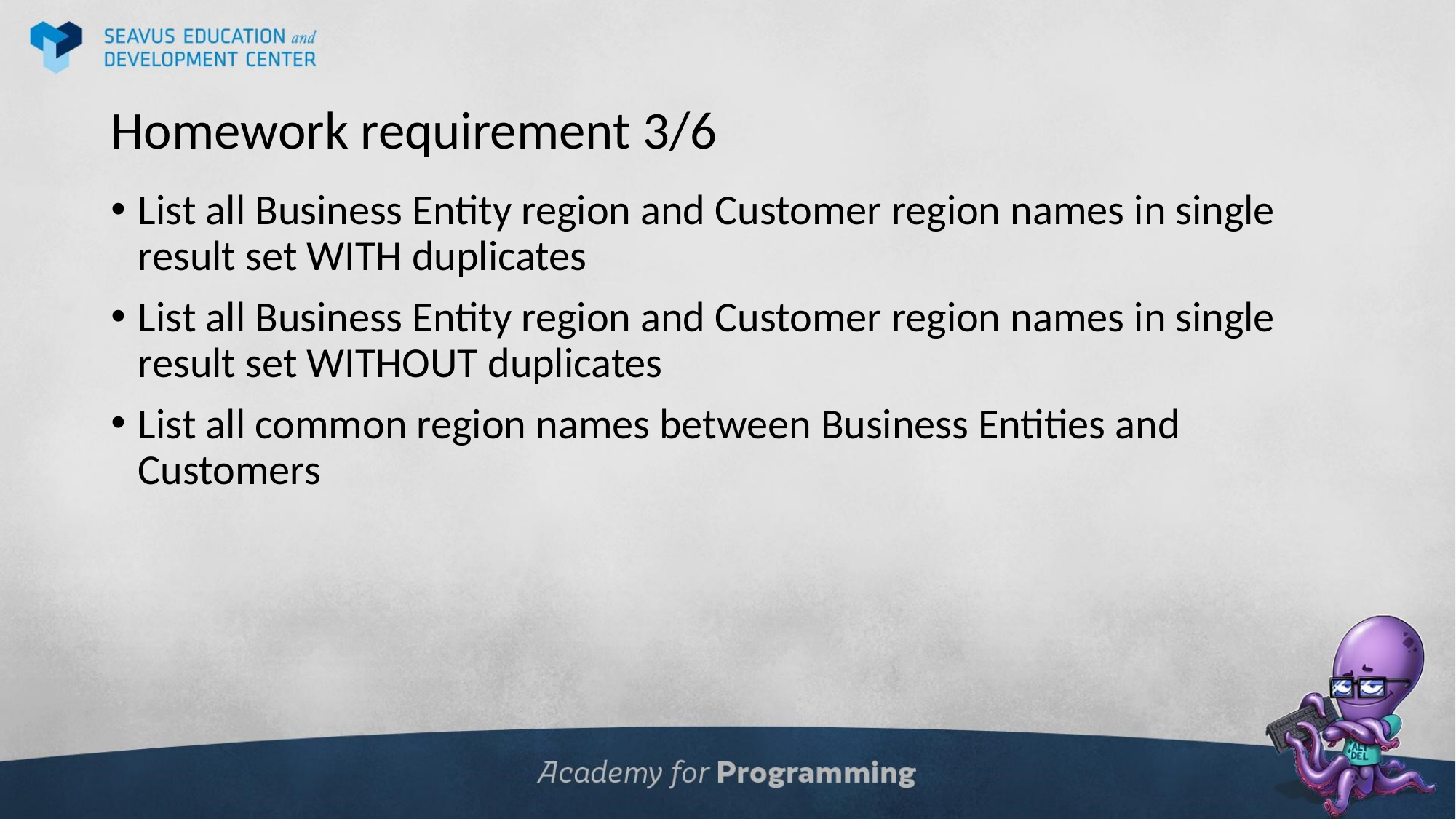

# Homework requirement 3/6
List all Business Entity region and Customer region names in single result set WITH duplicates
List all Business Entity region and Customer region names in single result set WITHOUT duplicates
List all common region names between Business Entities and Customers